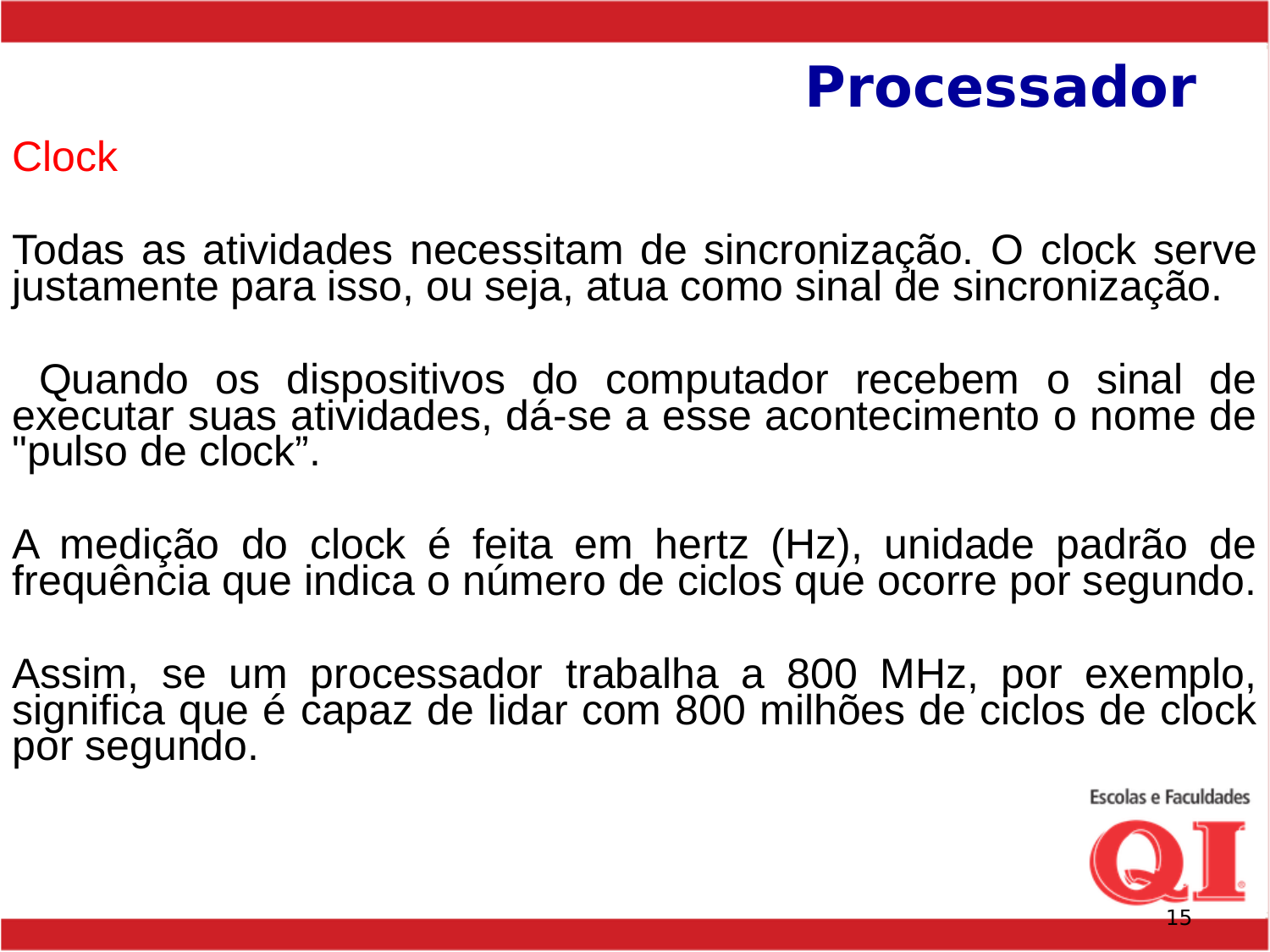

# Processador
Clock

Todas as atividades necessitam de sincronização. O clock serve justamente para isso, ou seja, atua como sinal de sincronização.

 Quando os dispositivos do computador recebem o sinal de executar suas atividades, dá-se a esse acontecimento o nome de "pulso de clock”.

A medição do clock é feita em hertz (Hz), unidade padrão de frequência que indica o número de ciclos que ocorre por segundo.

Assim, se um processador trabalha a 800 MHz, por exemplo, significa que é capaz de lidar com 800 milhões de ciclos de clock por segundo.

15